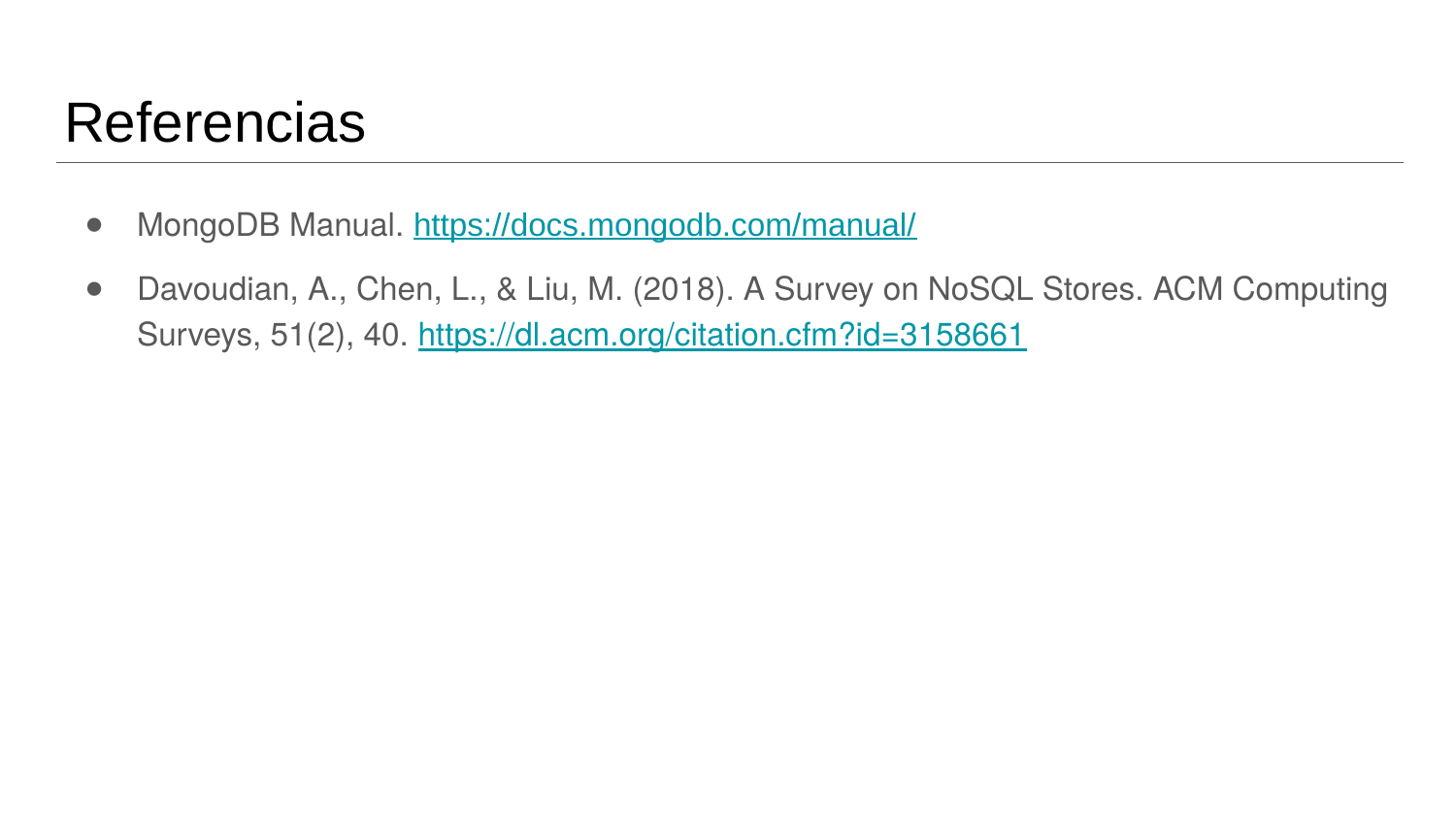

# Referencias
MongoDB Manual. https://docs.mongodb.com/manual/
Davoudian, A., Chen, L., & Liu, M. (2018). A Survey on NoSQL Stores. ACM Computing Surveys, 51(2), 40. https://dl.acm.org/citation.cfm?id=3158661